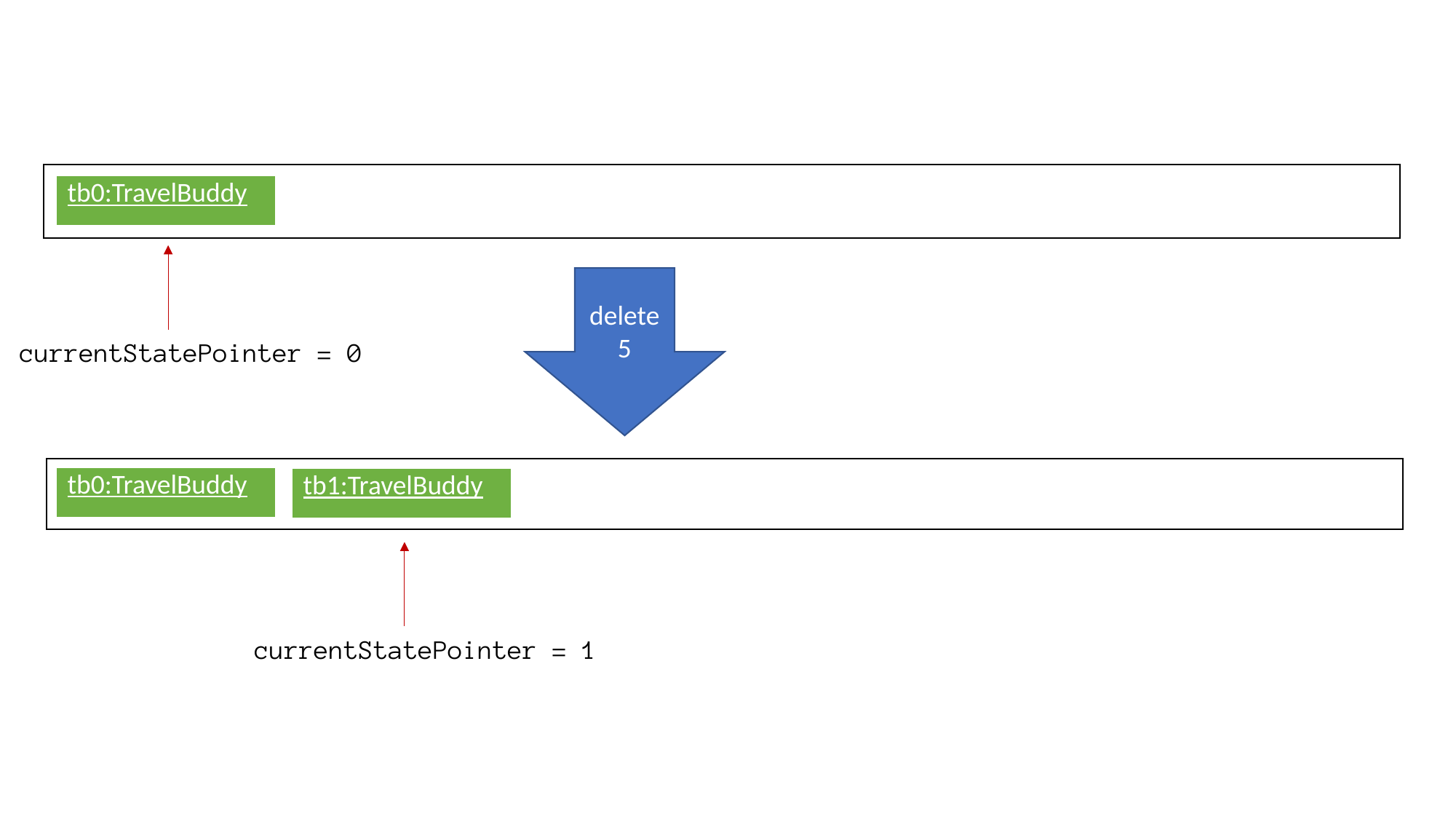

| tb0:TravelBuddy |
| --- |
delete 5
currentStatePointer = 0

| tb0:TravelBuddy |
| --- |
| tb1:TravelBuddy |
| --- |
currentStatePointer = 1